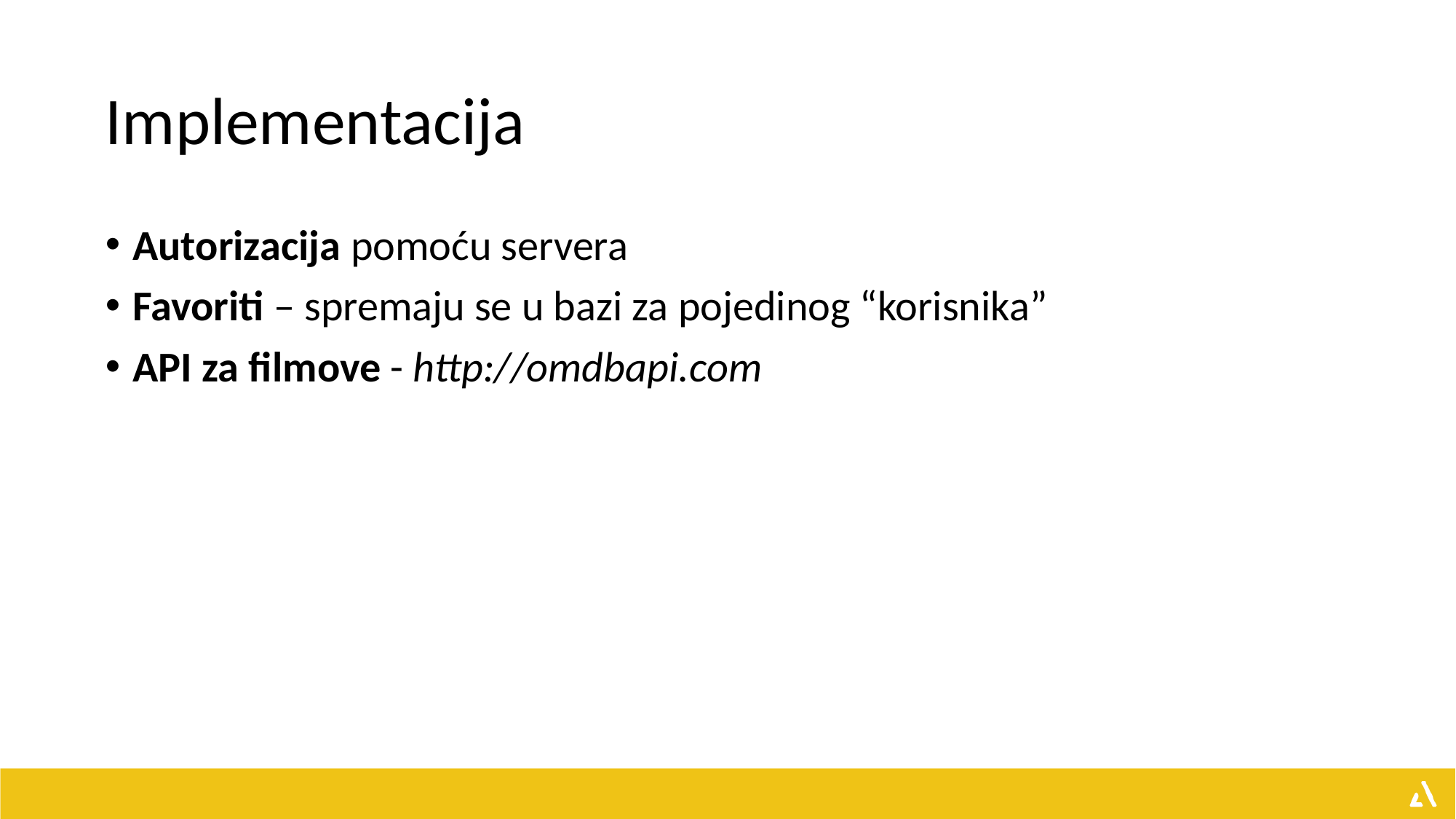

# Implementacija
Autorizacija pomoću servera
Favoriti – spremaju se u bazi za pojedinog “korisnika”
API za filmove - http://omdbapi.com